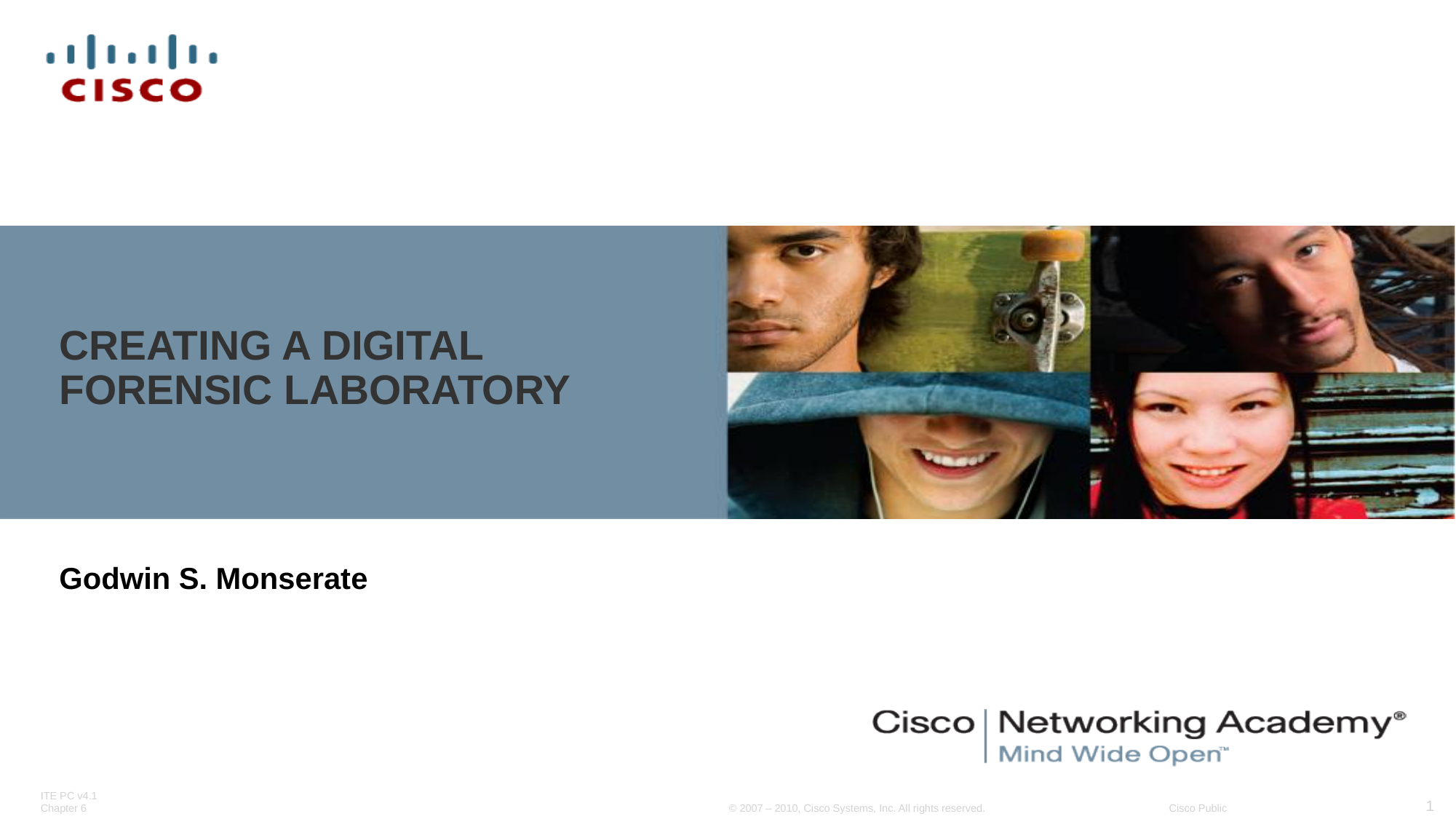

# CREATING A DIGITAL FORENSIC LABORATORY
Godwin S. Monserate